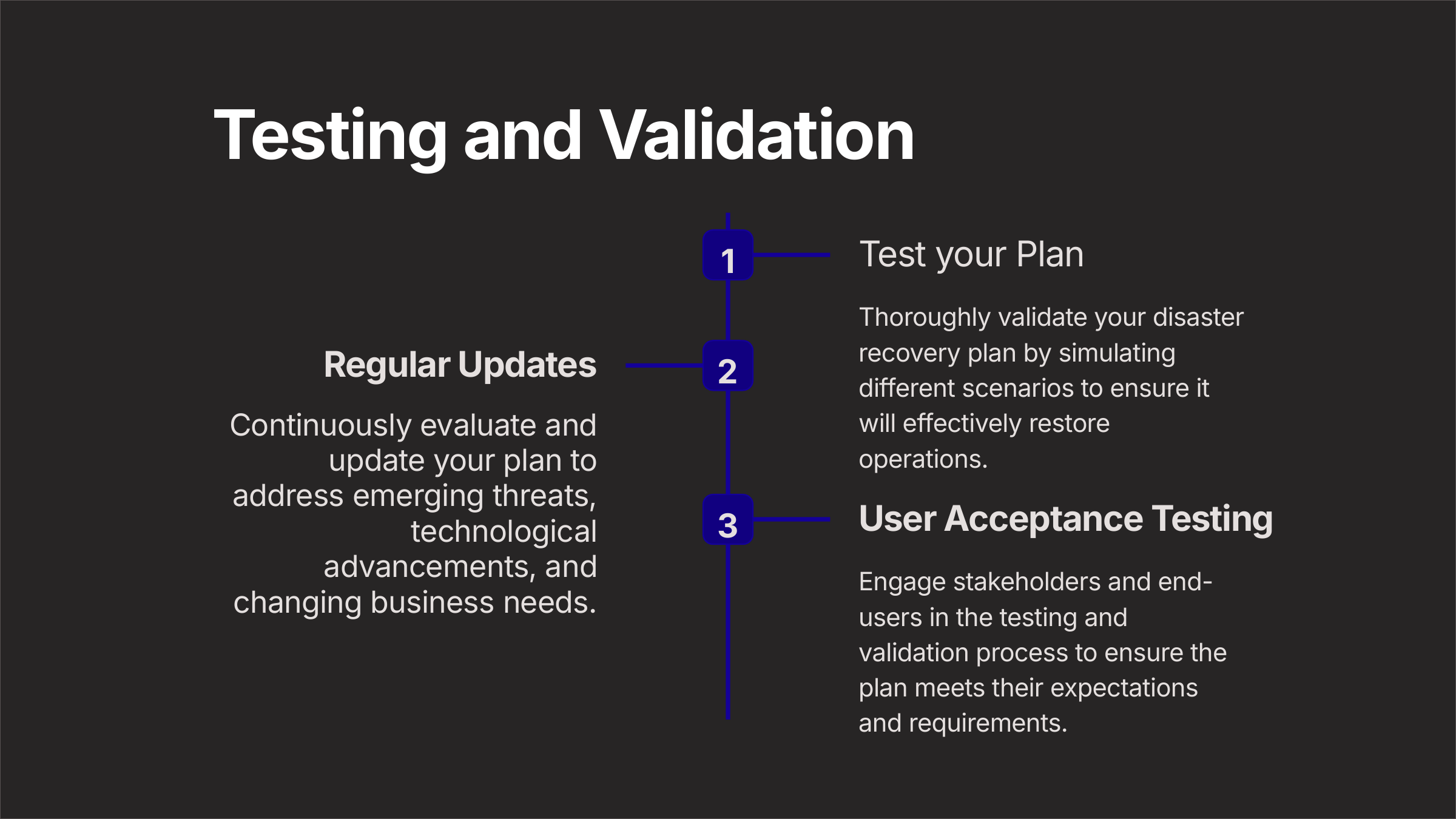

Testing and Validation

1
Test your Plan

Thoroughly validate your disaster recovery plan by simulating different scenarios to ensure it will effectively restore operations.

2
Regular Updates

Continuously evaluate and update your plan to address emerging threats, technological advancements, and changing business needs.

3
User Acceptance Testing

Engage stakeholders and end-users in the testing and validation process to ensure the plan meets their expectations and requirements.